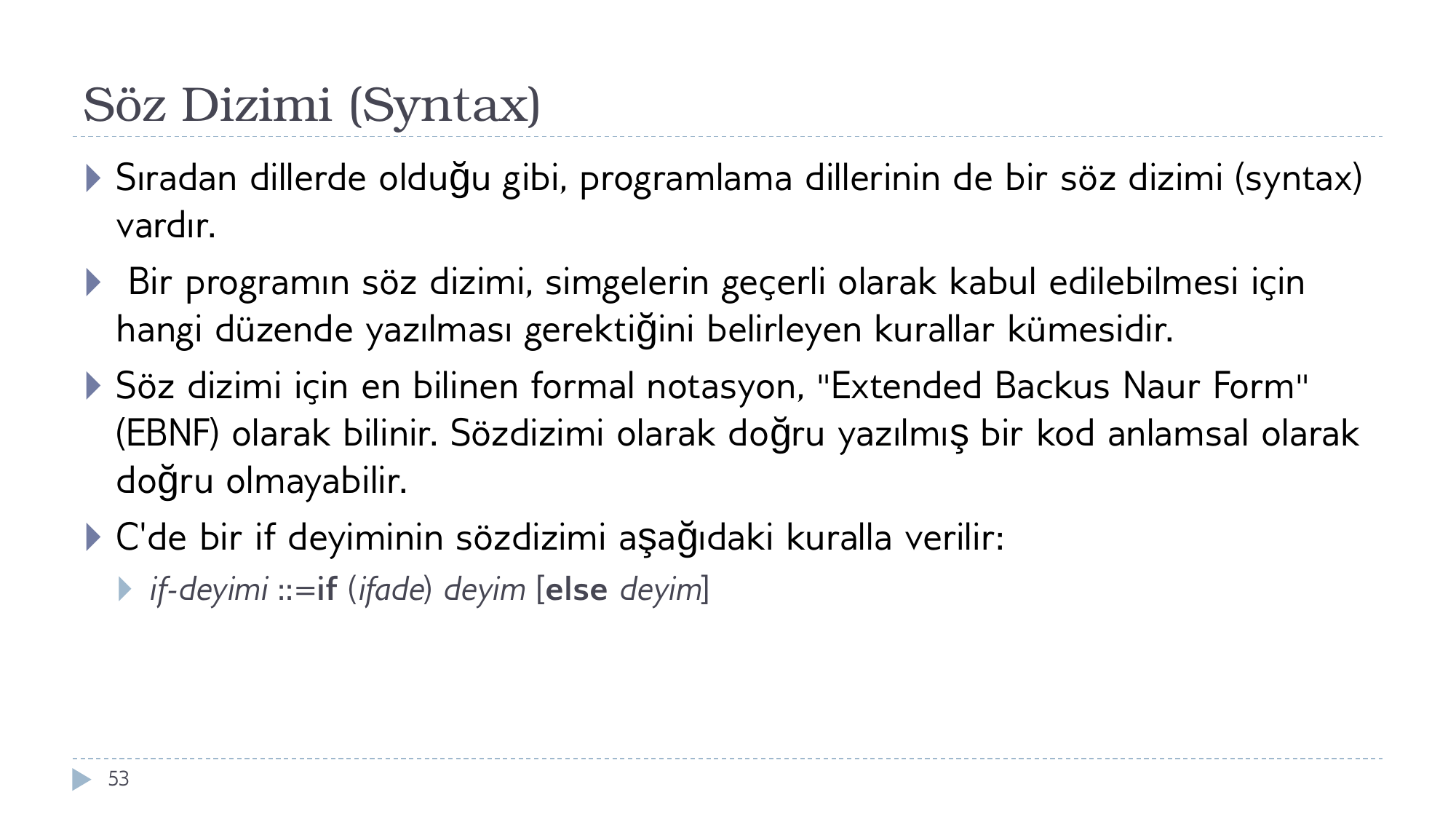

# Söz Dizimi (Syntax)
Sıradan dillerde olduğu gibi, programlama dillerinin de bir söz dizimi (syntax) vardır.
 Bir programın söz dizimi, simgelerin geçerli olarak kabul edilebilmesi için hangi düzende yazılması gerektiğini belirleyen kurallar kümesidir.
Söz dizimi için en bilinen formal notasyon, "Extended Backus Naur Form" (EBNF) olarak bilinir. Sözdizimi olarak doğru yazılmış bir kod anlamsal olarak doğru olmayabilir.
C'de bir if deyiminin sözdizimi aşağıdaki kuralla verilir:
if-deyimi ::=if (ifade) deyim [else deyim]

53